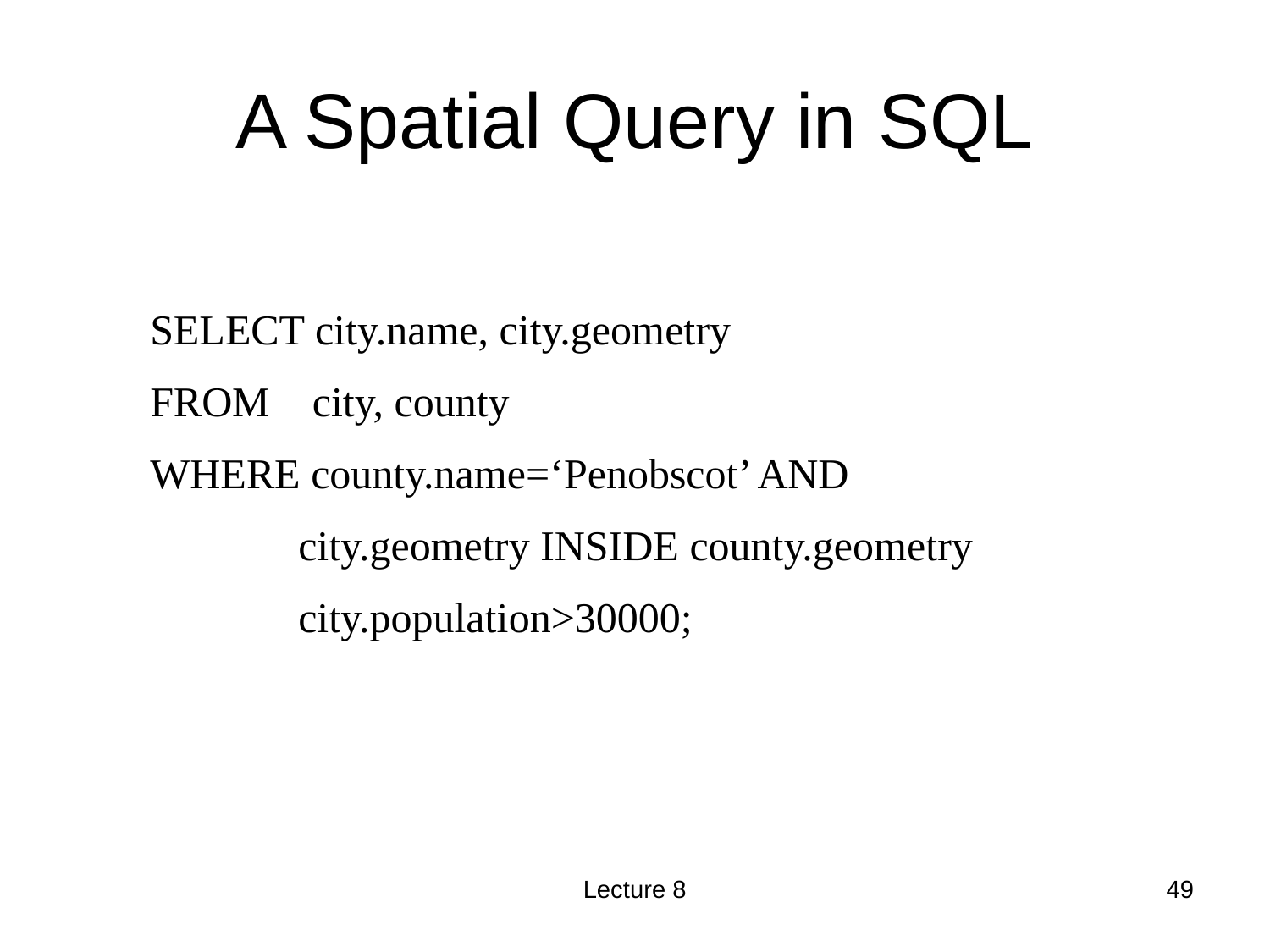

# A Spatial Query in SQL
SELECT city.name, city.geometry
FROM    city, county
WHERE county.name=‘Penobscot’ AND
	  city.geometry INSIDE county.geometry
              city.population>30000;
Lecture 8
49